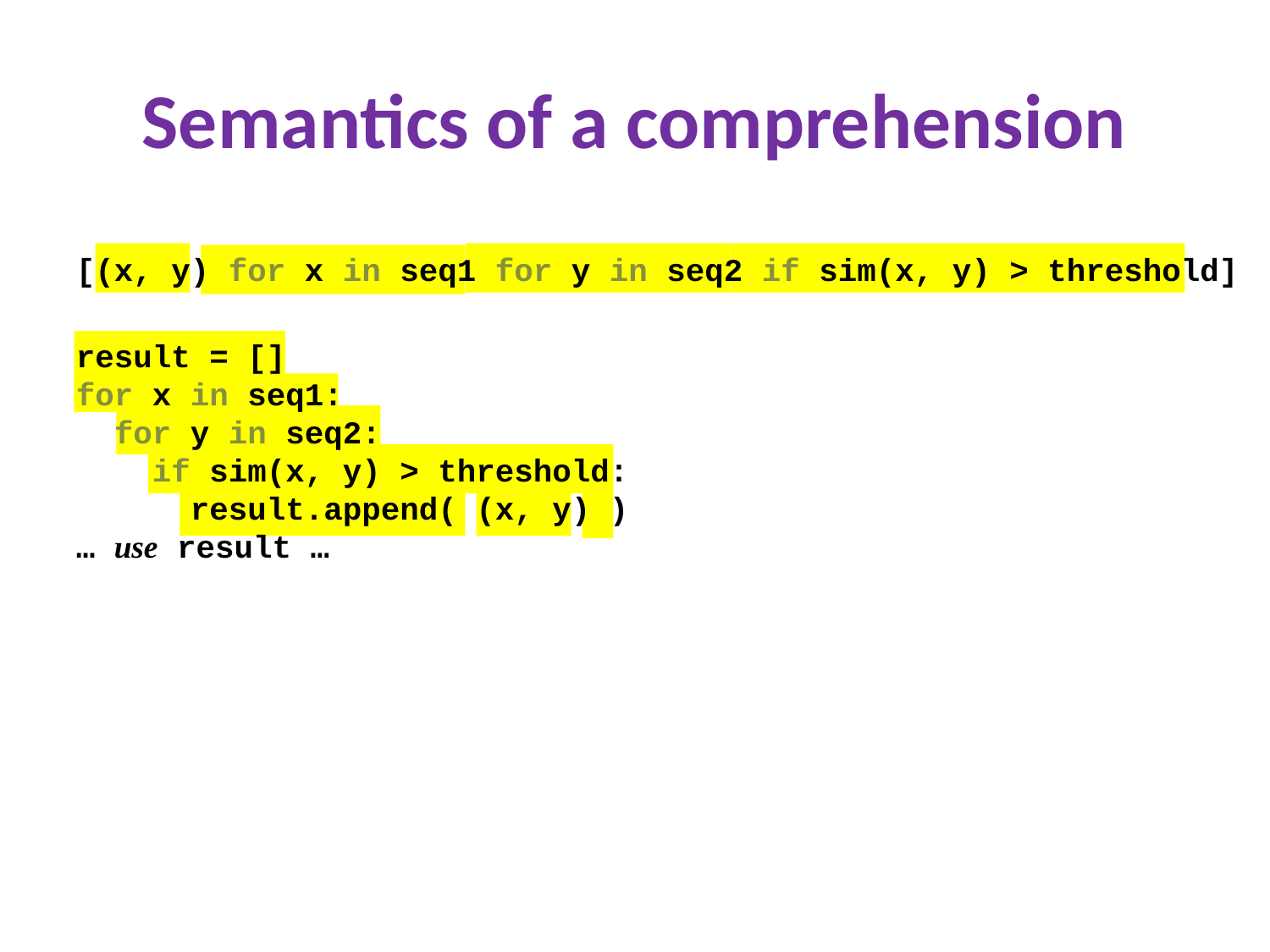

Semantics of a comprehension
[(x, y) for x in seq1 for y in seq2 if sim(x, y) > threshold]

result = []
for x in seq1:
  for y in seq2:
    if sim(x, y) > threshold:
      result.append( (x, y) )
… use result …